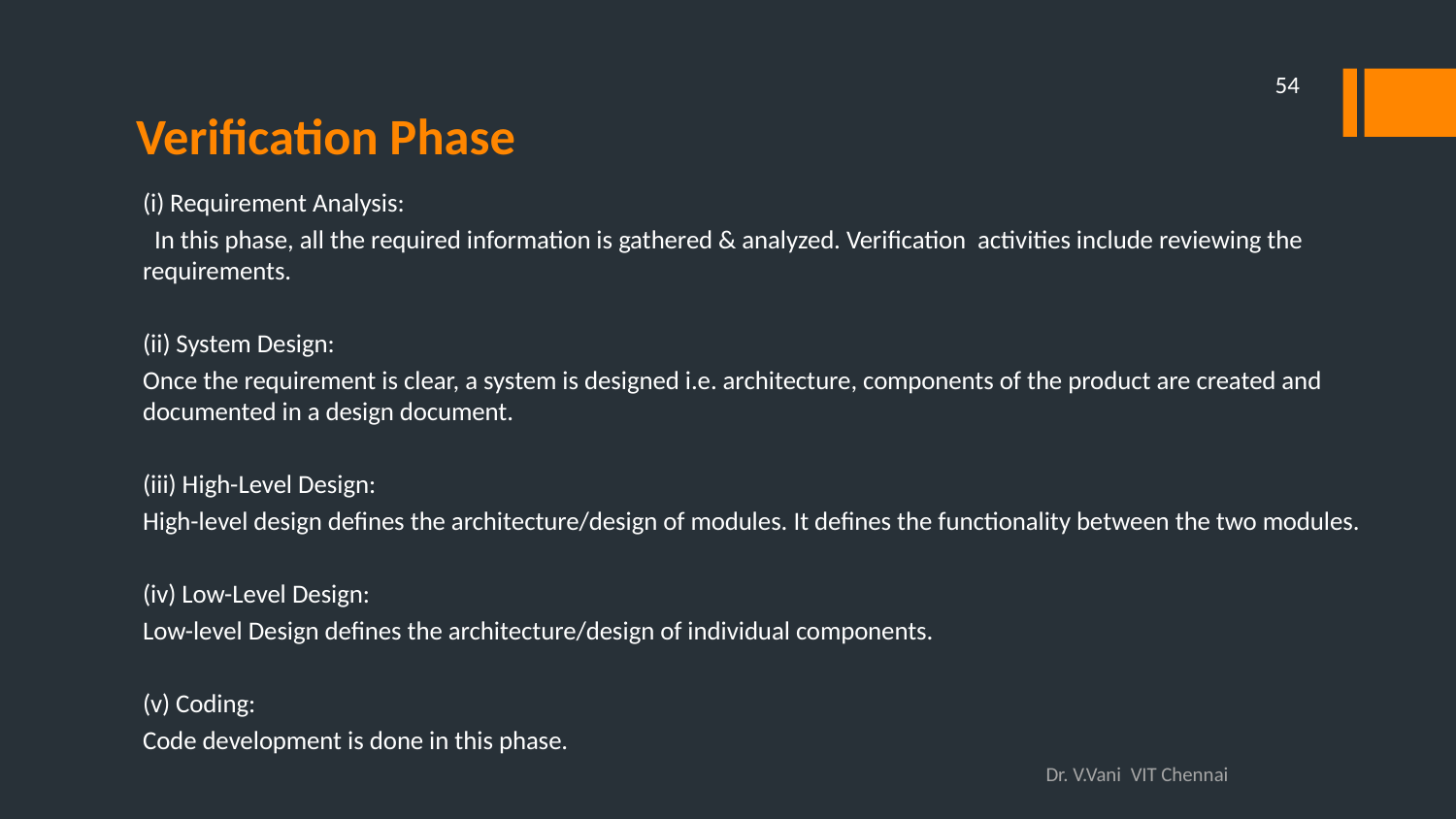

54
# Verification Phase
(i) Requirement Analysis:
  In this phase, all the required information is gathered & analyzed. Verification  activities include reviewing the requirements.

(ii) System Design:
Once the requirement is clear, a system is designed i.e. architecture, components of the product are created and documented in a design document.

(iii) High-Level Design:
High-level design defines the architecture/design of modules. It defines the functionality between the two modules.

(iv) Low-Level Design:
Low-level Design defines the architecture/design of individual components.

(v) Coding:
Code development is done in this phase.

Dr. V.Vani  VIT Chennai